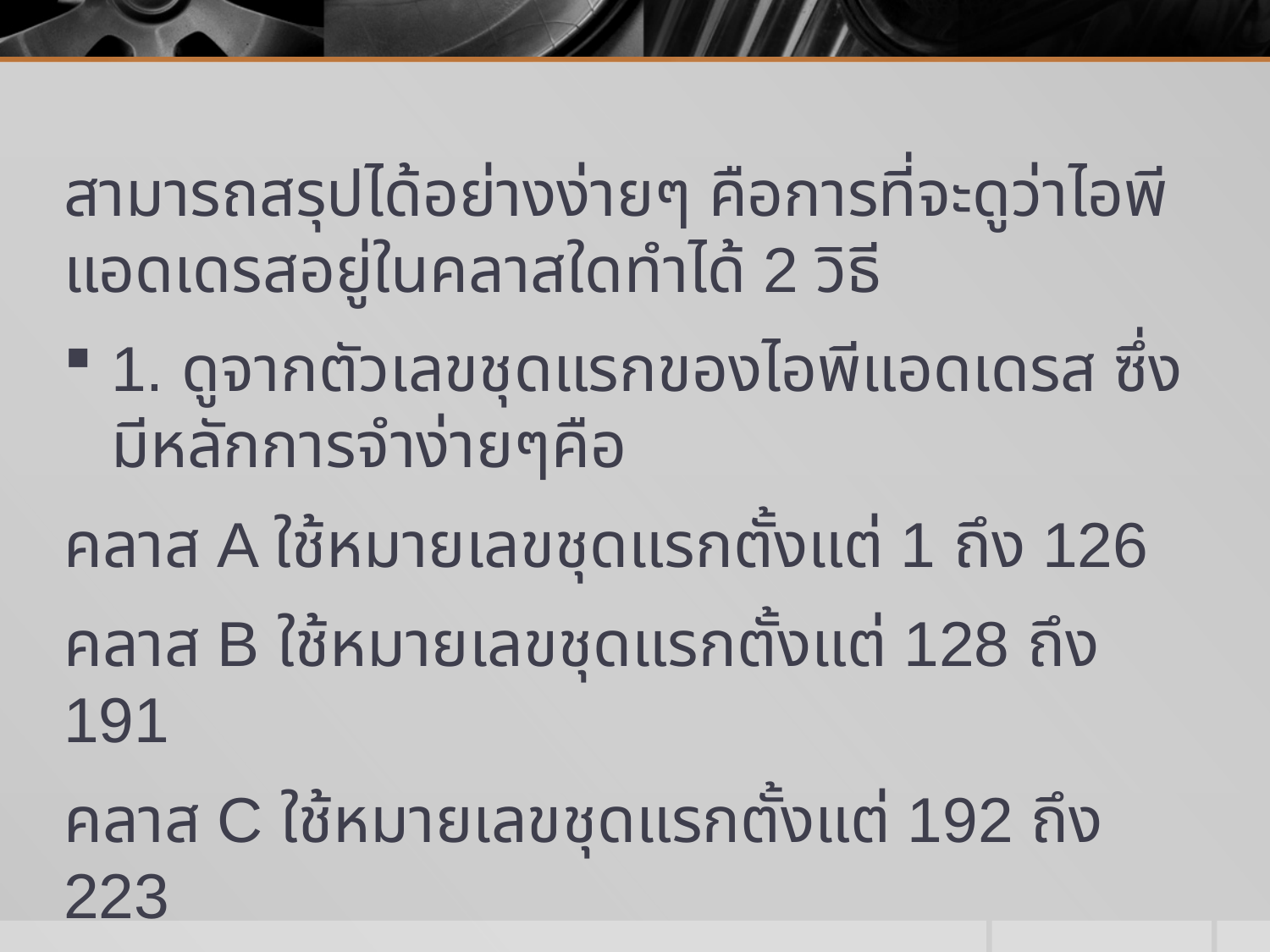

สามารถสรุปได้อย่างง่ายๆ คือการที่จะดูว่าไอพีแอดเดรสอยู่ในคลาสใดทำได้ 2 วิธี
1. ดูจากตัวเลขชุดแรกของไอพีแอดเดรส ซึ่งมีหลักการจำง่ายๆคือ
คลาส A ใช้หมายเลขชุดแรกตั้งแต่ 1 ถึง 126
คลาส B ใช้หมายเลขชุดแรกตั้งแต่ 128 ถึง 191
คลาส C ใช้หมายเลขชุดแรกตั้งแต่ 192 ถึง 223
2. ดูจากซับเน็ตมาสก์